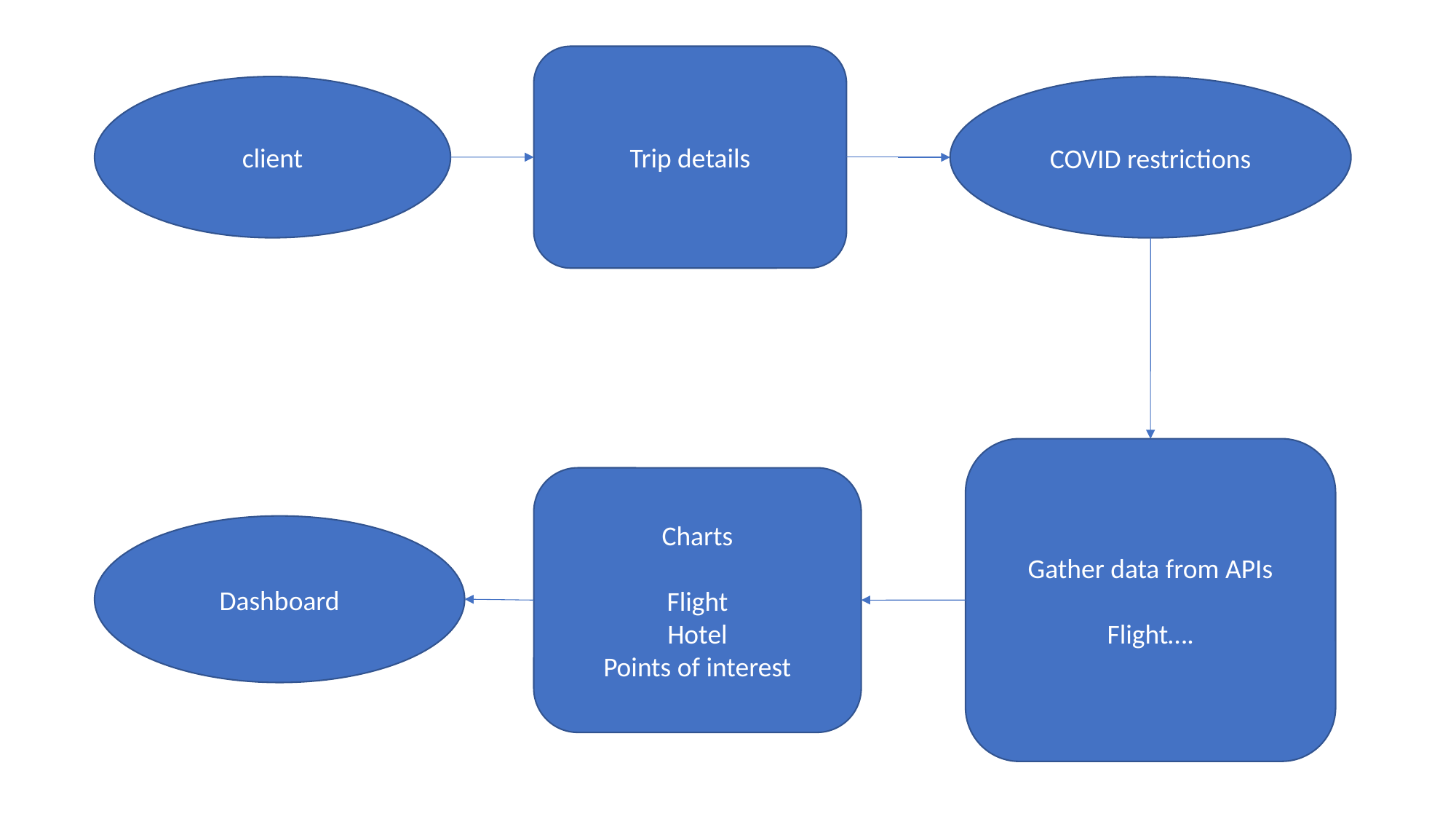

Trip details
client
COVID restrictions
Gather data from APIs

Flight….
Charts

Flight
Hotel
Points of interest
Dashboard